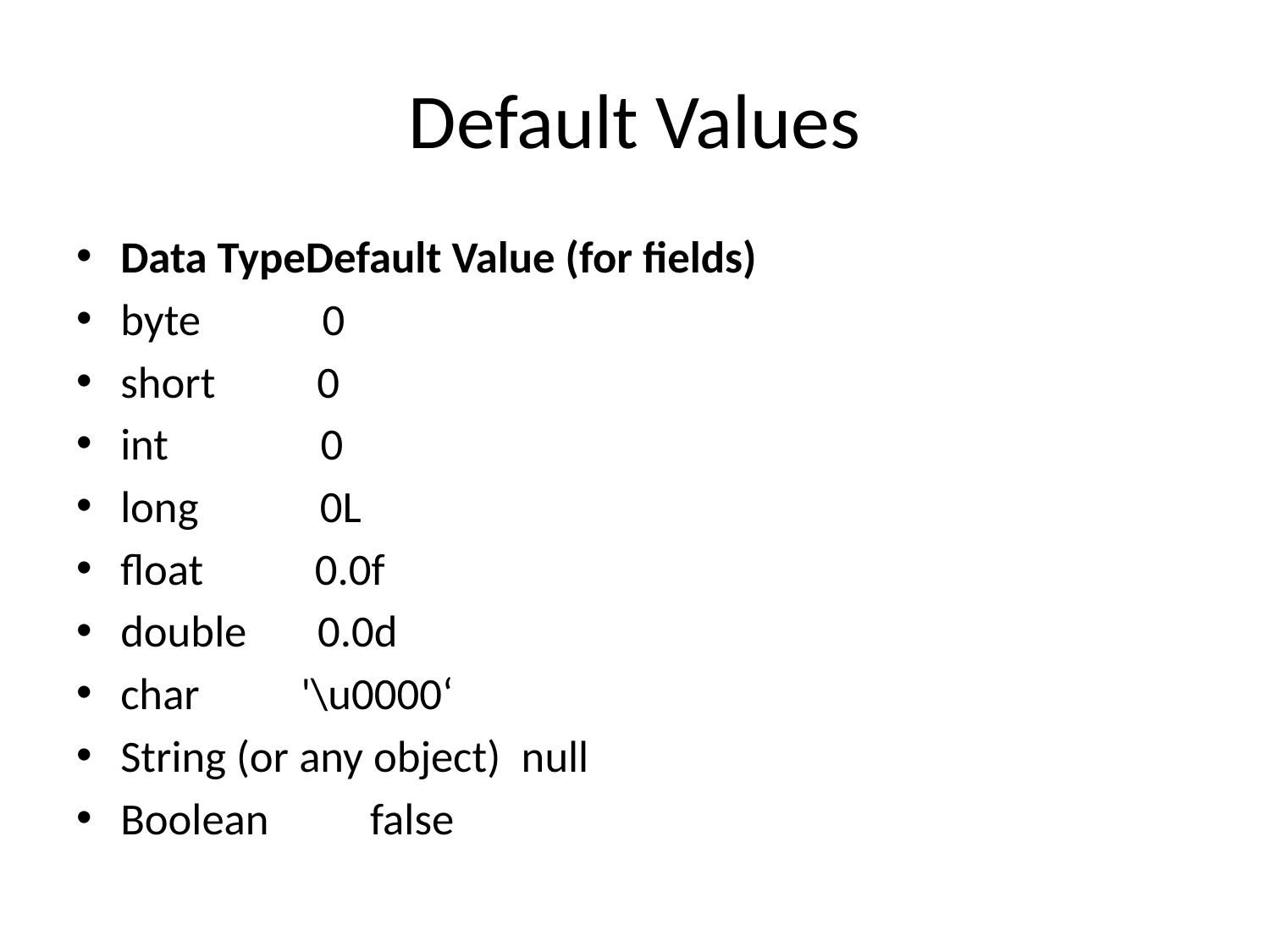

# Default Values
Data TypeDefault Value (for fields)
byte            0
short          0
int               0
long            0L
float           0.0f
double       0.0d
char          '\u0000‘
String (or any object)  null
Boolean          false